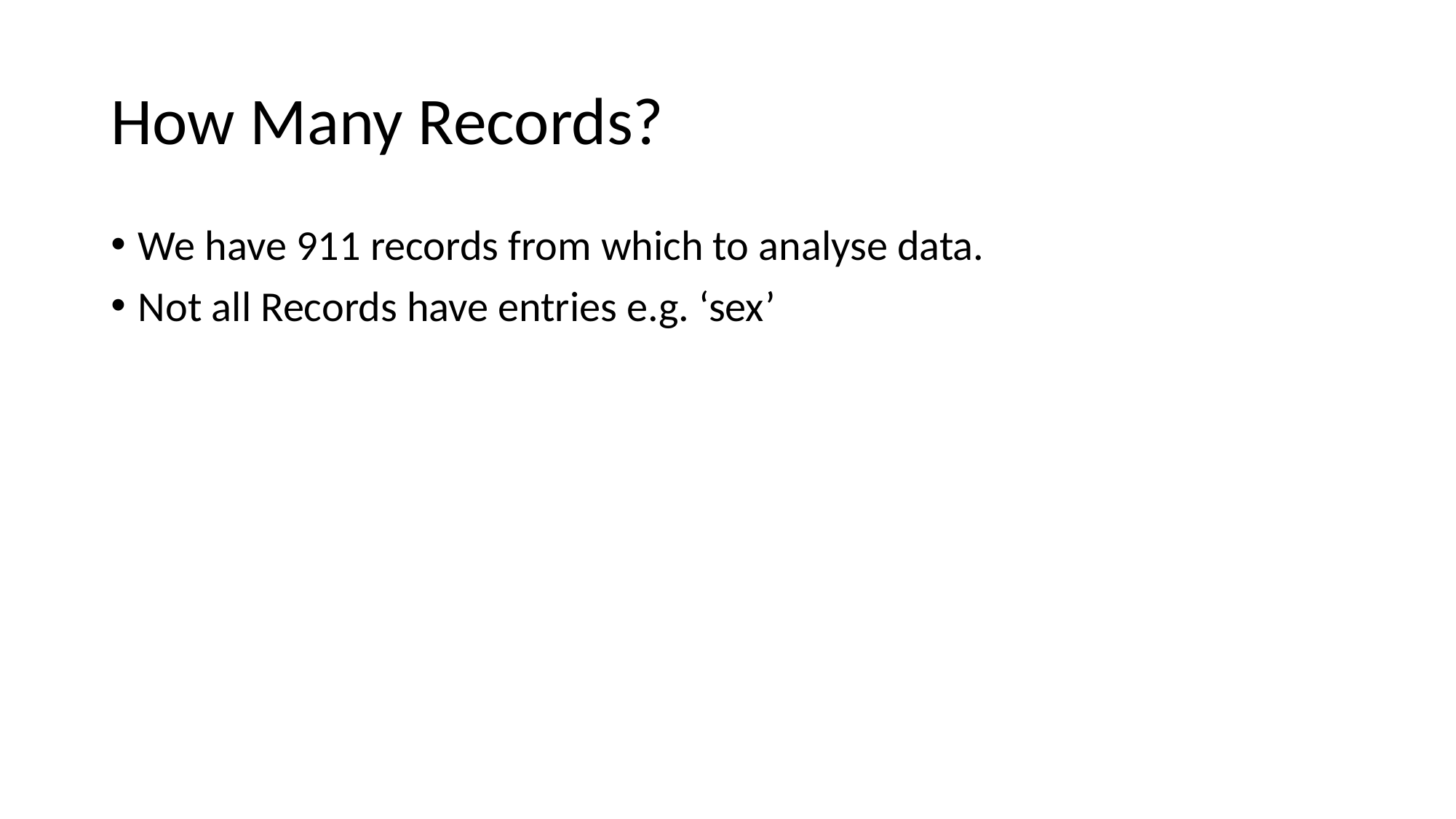

# How Many Records?
We have 911 records from which to analyse data.
Not all Records have entries e.g. ‘sex’